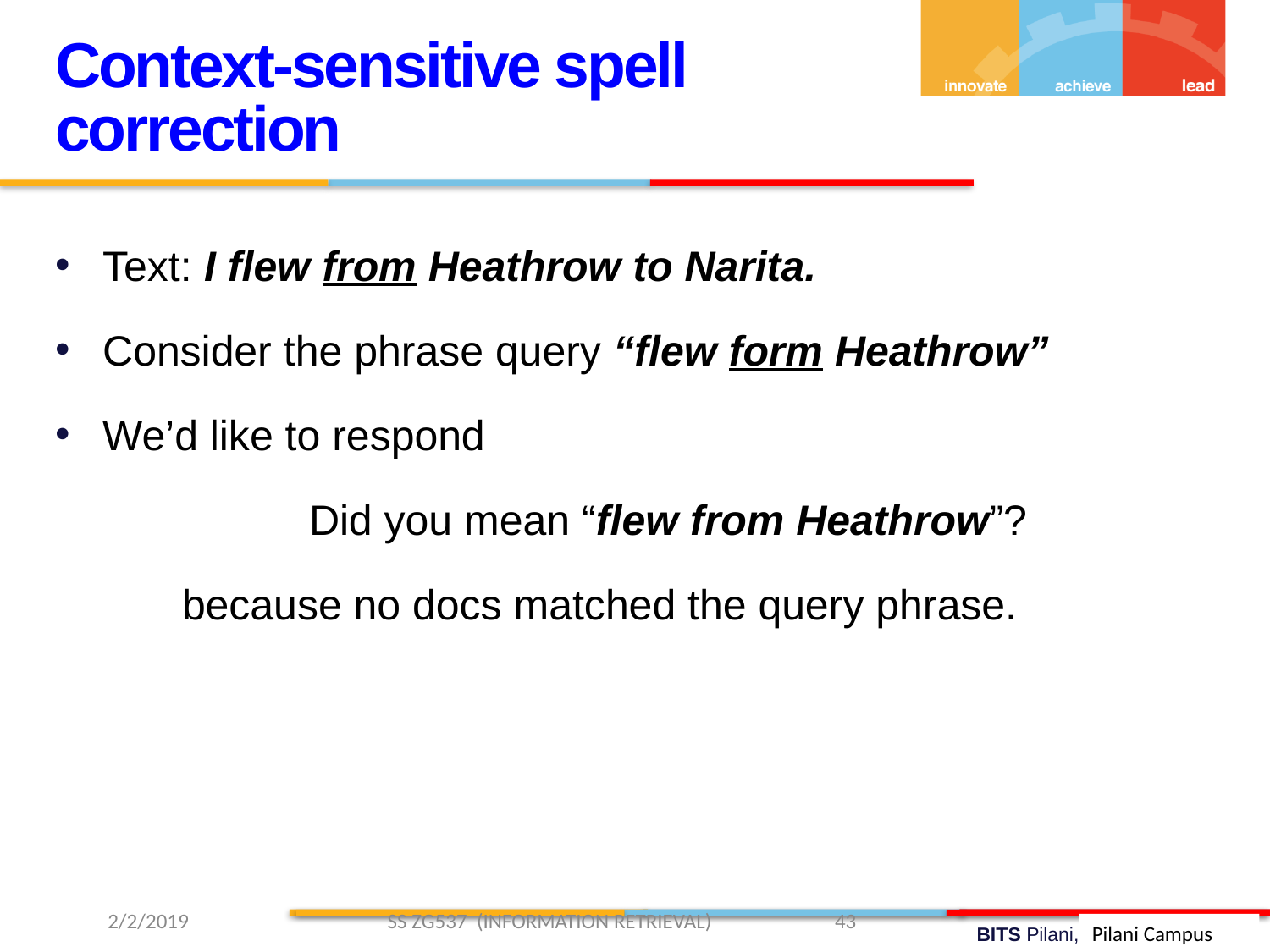

Context-sensitive spell correction
Text: I flew from Heathrow to Narita.
Consider the phrase query “flew form Heathrow”
We’d like to respond
		Did you mean “flew from Heathrow”?
	because no docs matched the query phrase.

2/2/2019                                         SS ZG537  (INFORMATION RETRIEVAL)                         43
Pilani Campus